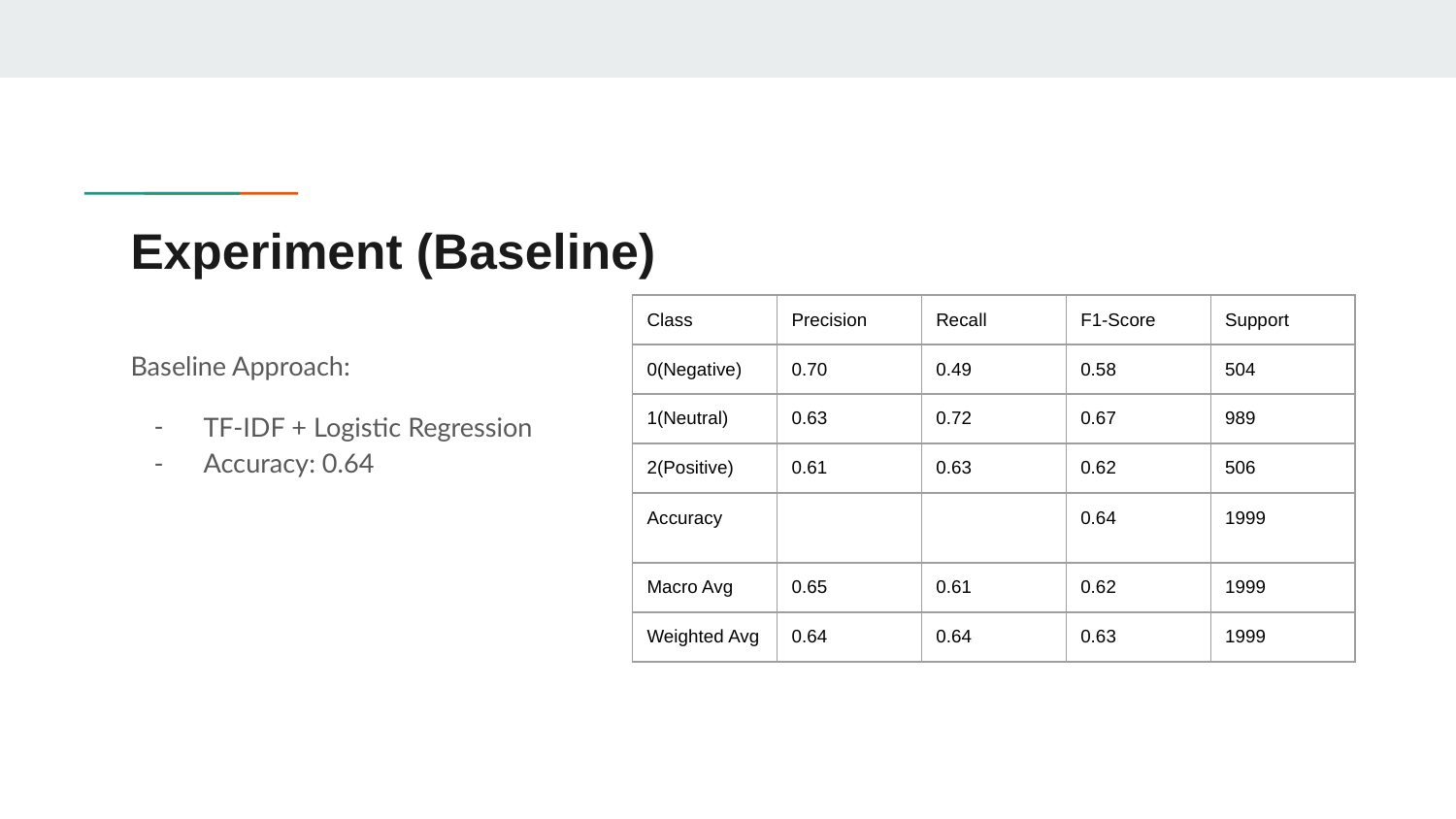

# Experiment (Baseline)
| Class | Precision | Recall | F1-Score | Support |
| --- | --- | --- | --- | --- |
| 0(Negative) | 0.70 | 0.49 | 0.58 | 504 |
| 1(Neutral) | 0.63 | 0.72 | 0.67 | 989 |
| 2(Positive) | 0.61 | 0.63 | 0.62 | 506 |
| Accuracy |  |  | 0.64 | 1999 |
| Macro Avg | 0.65 | 0.61 | 0.62 | 1999 |
| Weighted Avg | 0.64 | 0.64 | 0.63 | 1999 |
Baseline Approach:
TF-IDF + Logistic Regression
Accuracy: 0.64